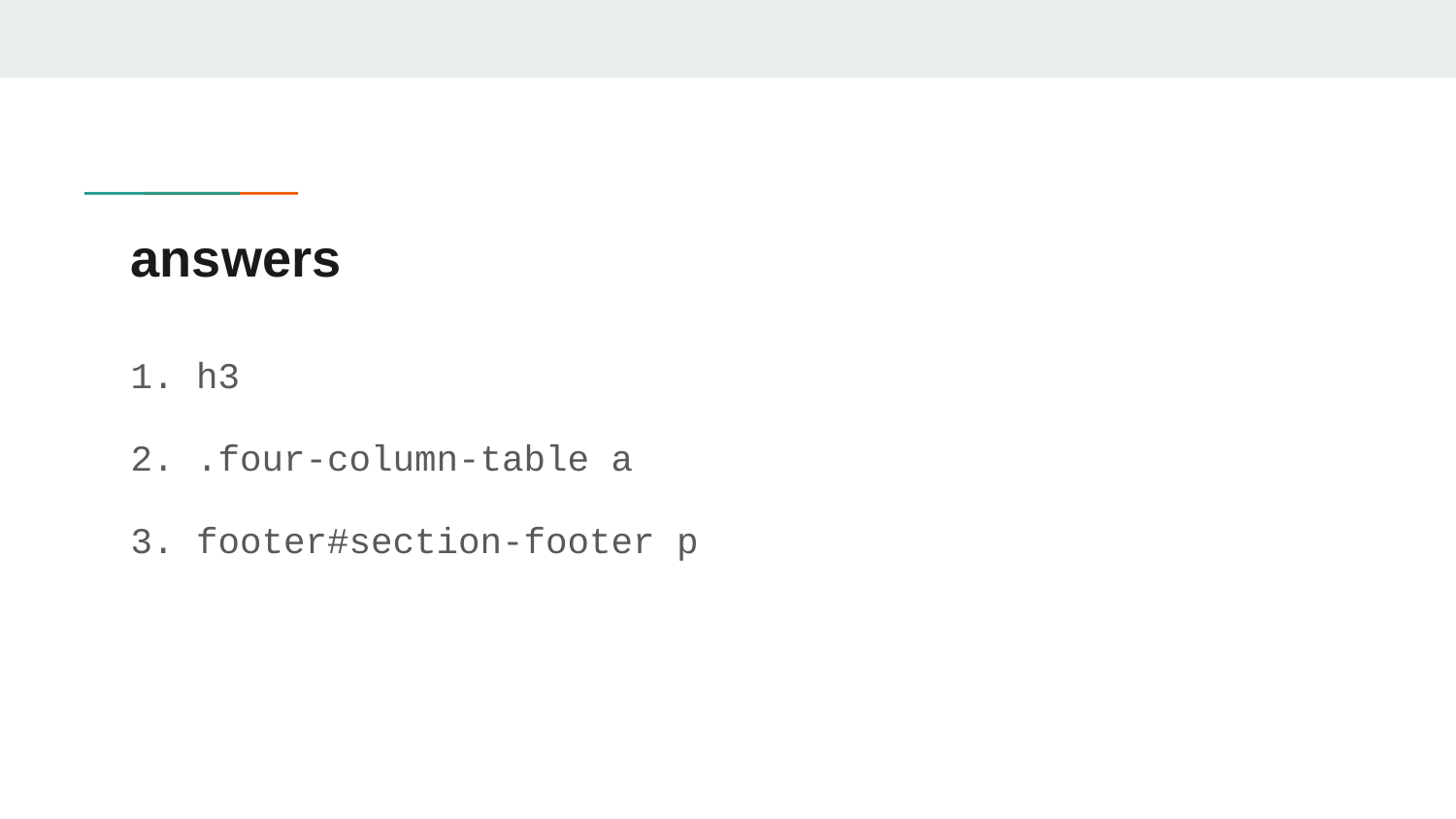

# answers
1. h3
2. .four-column-table a
3. footer#section-footer p